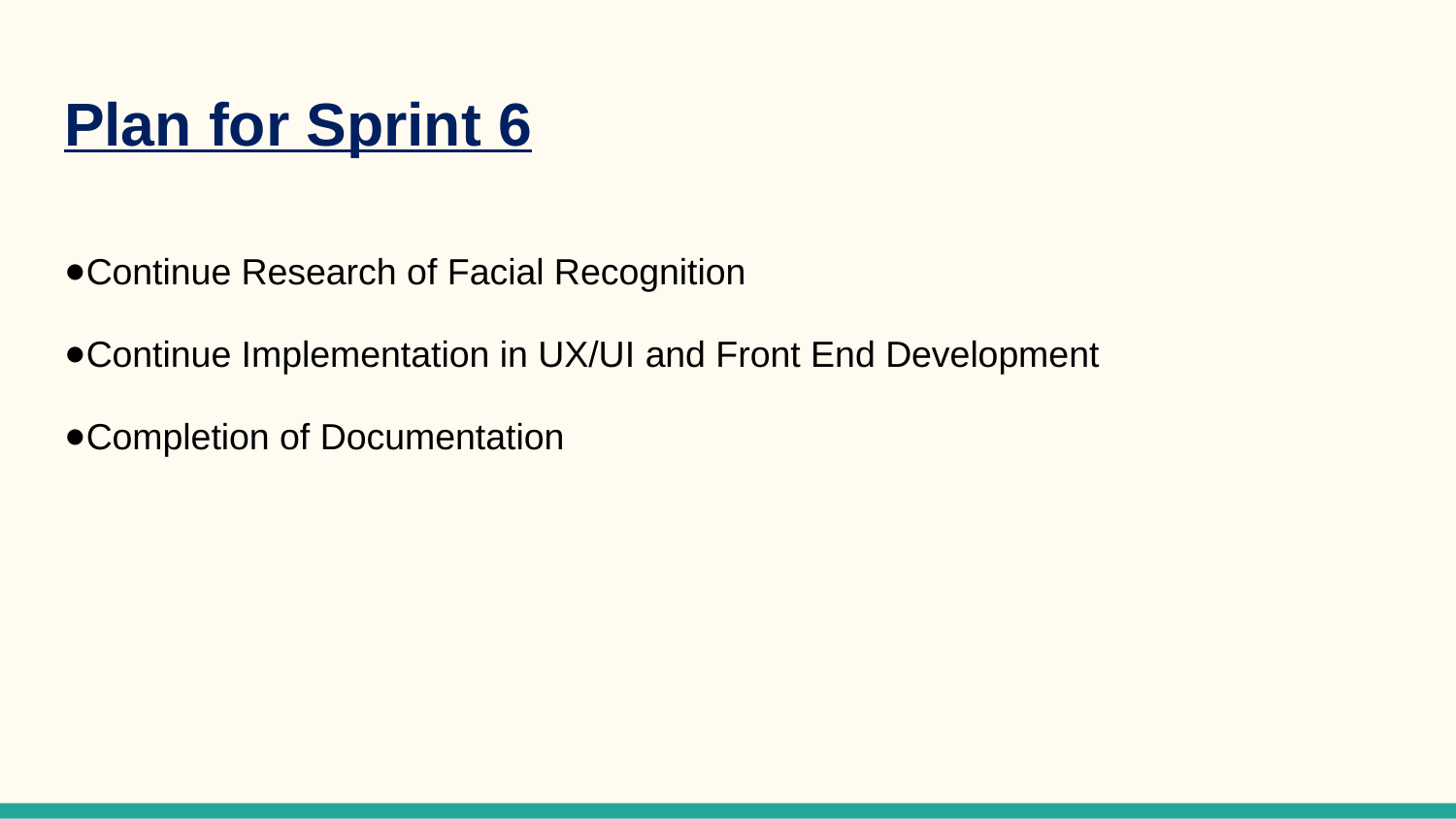

# Plan for Sprint 6
Continue Research of Facial Recognition
Continue Implementation in UX/UI and Front End Development
Completion of Documentation